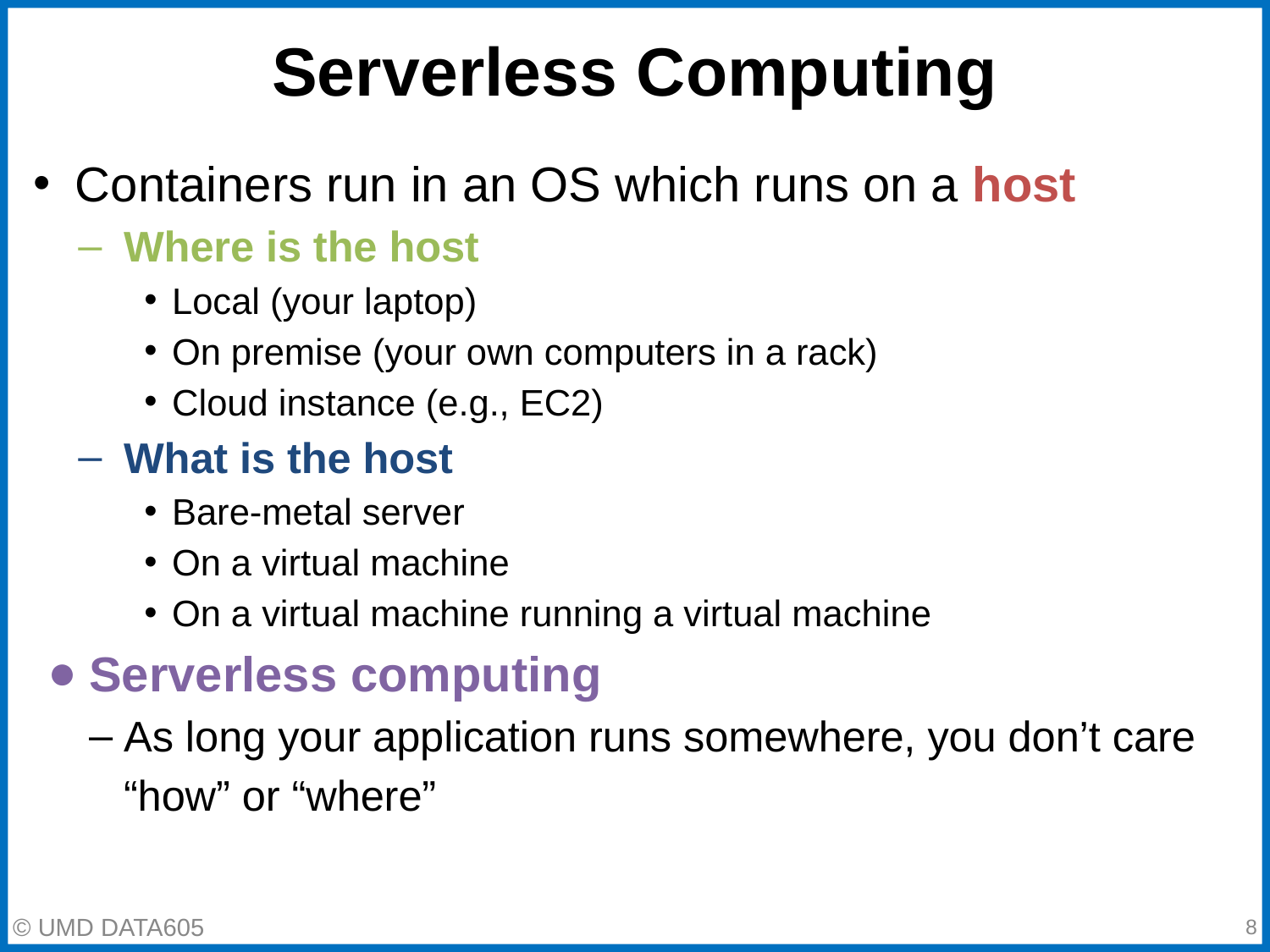

# Serverless Computing
Containers run in an OS which runs on a host
Where is the host
Local (your laptop)
On premise (your own computers in a rack)
Cloud instance (e.g., EC2)
What is the host
Bare-metal server
On a virtual machine
On a virtual machine running a virtual machine
Serverless computing
As long your application runs somewhere, you don’t care “how” or “where”
8